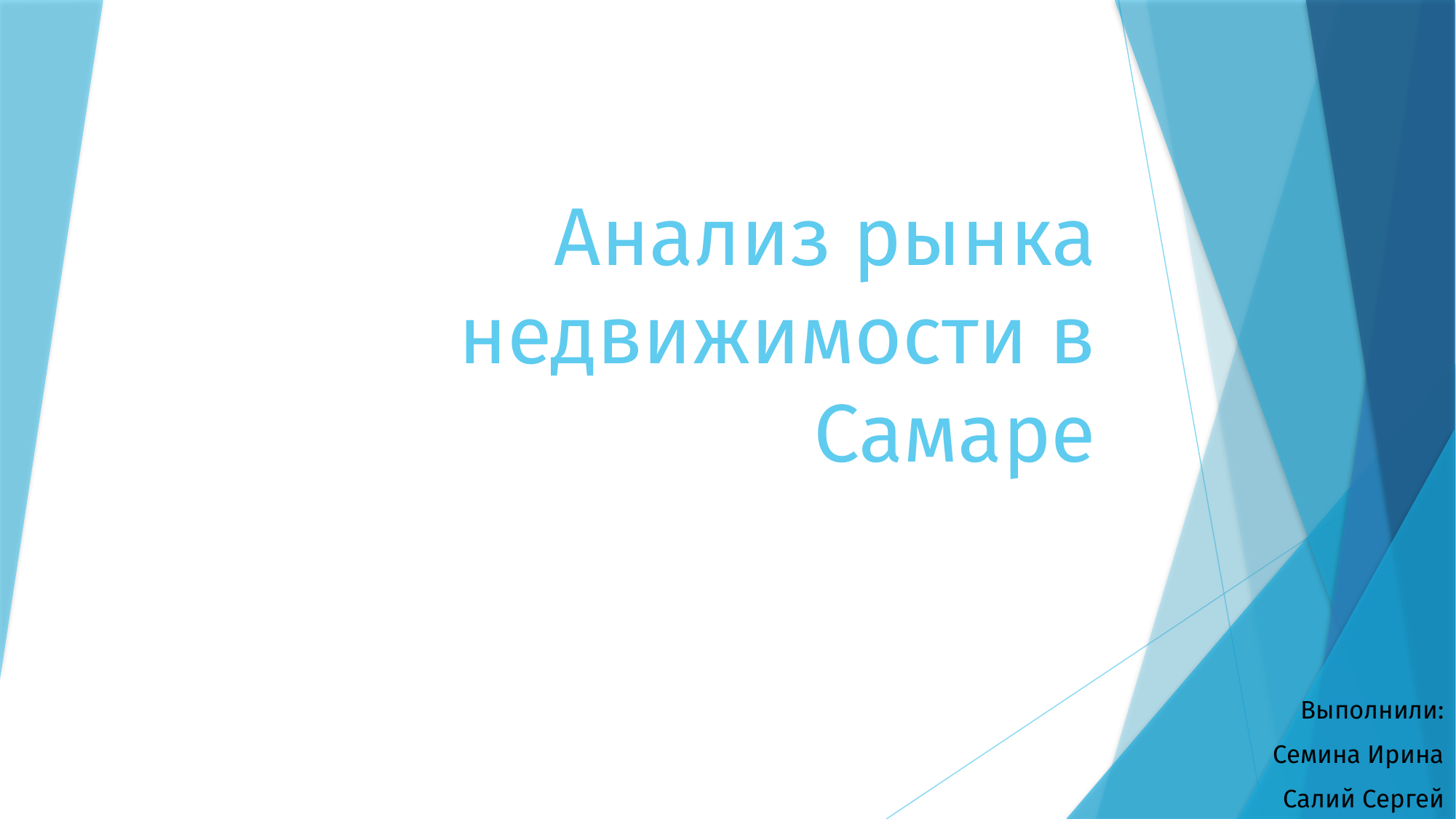

# Анализ рынка недвижимости в Самаре
Выполнили:
Семина Ирина
Салий Сергей